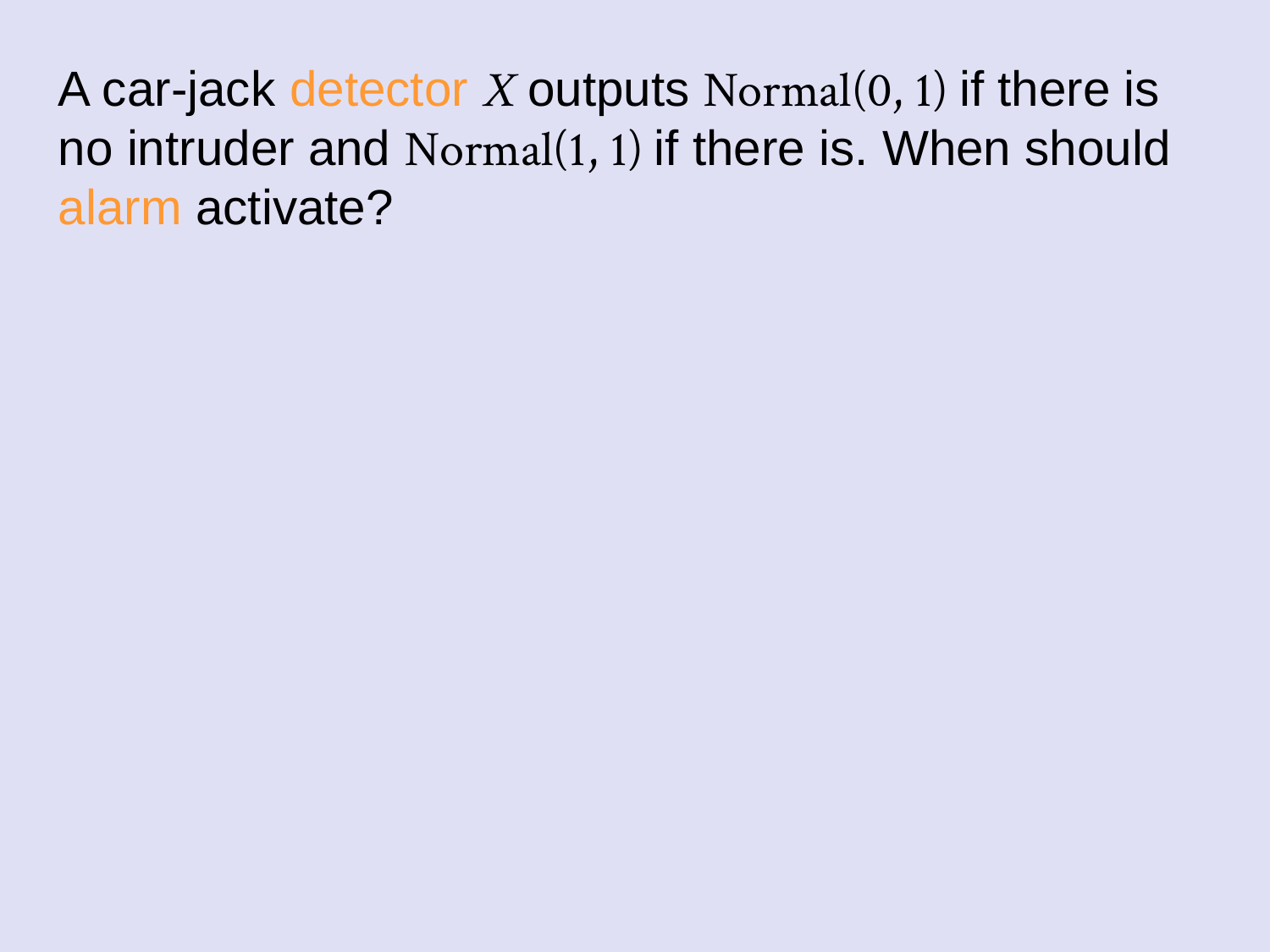

A car-jack detector X outputs Normal(0, 1) if there is no intruder and Normal(1, 1) if there is. When should alarm activate?